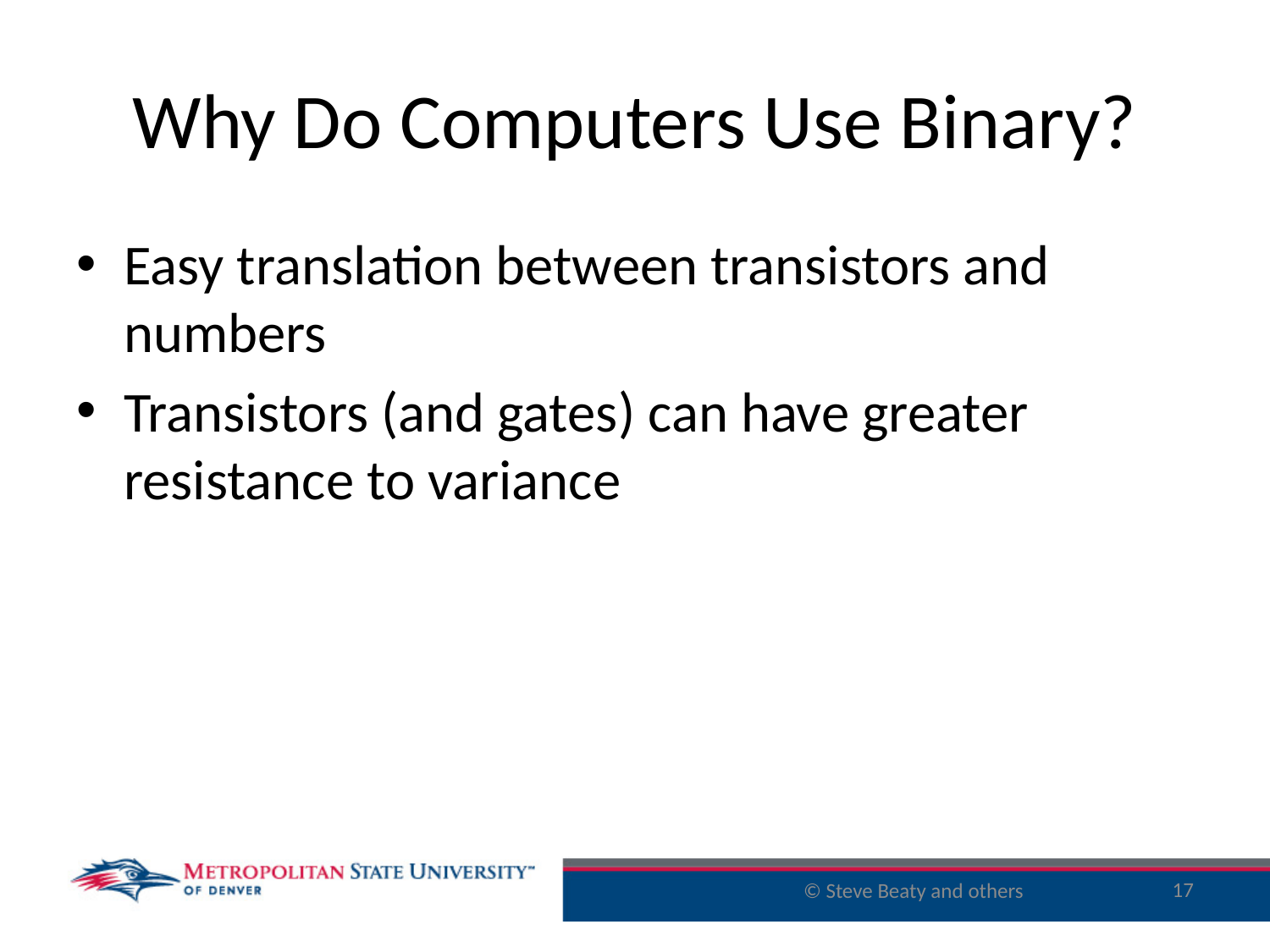

# Why Do Computers Use Binary?
Easy translation between transistors and numbers
Transistors (and gates) can have greater resistance to variance

17
© Steve Beaty and others